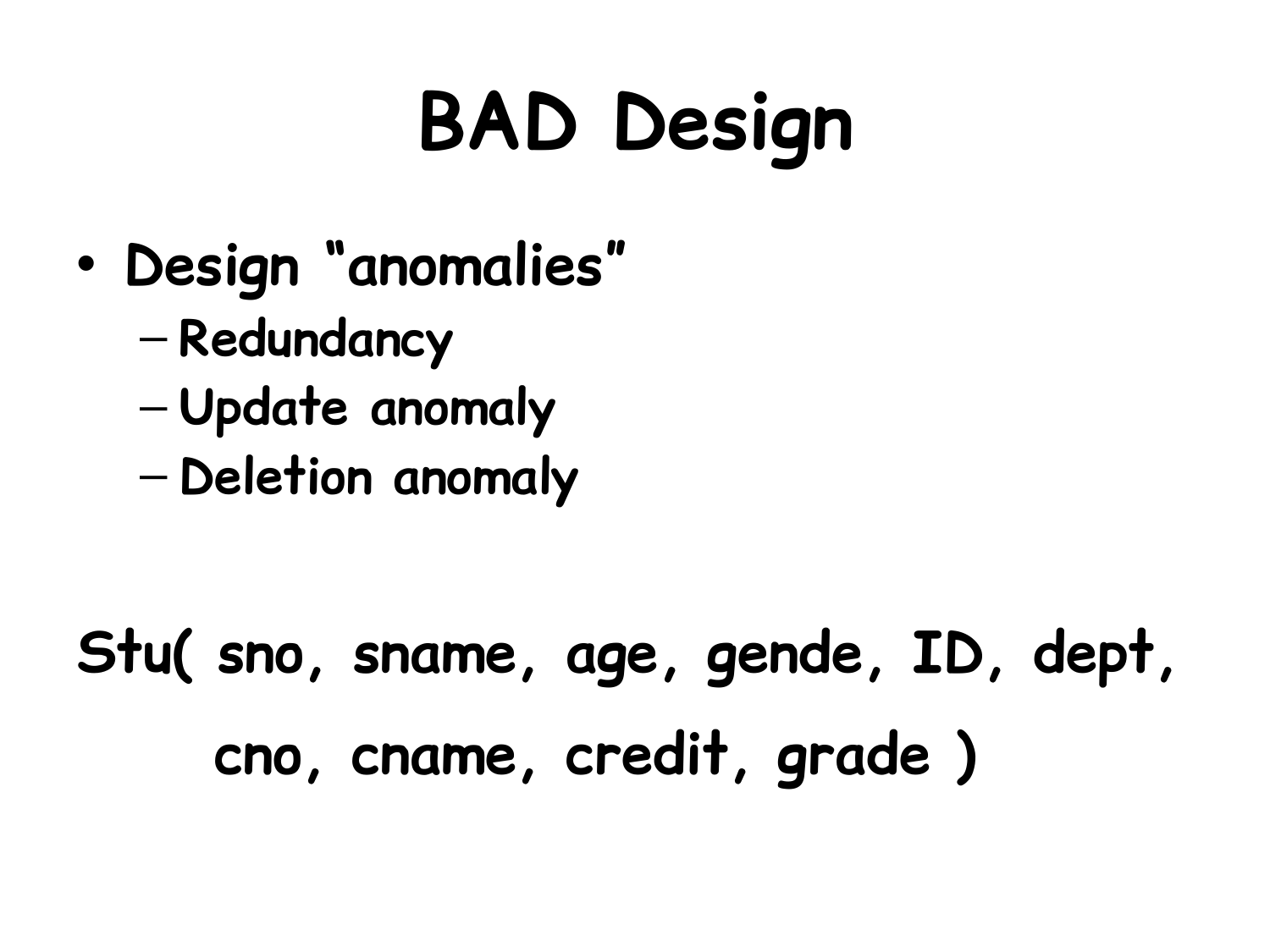

# BAD Design
Design “anomalies”
Redundancy
Update anomaly
Deletion anomaly
Stu( sno, sname, age, gende, ID, dept, cno, cname, credit, grade )